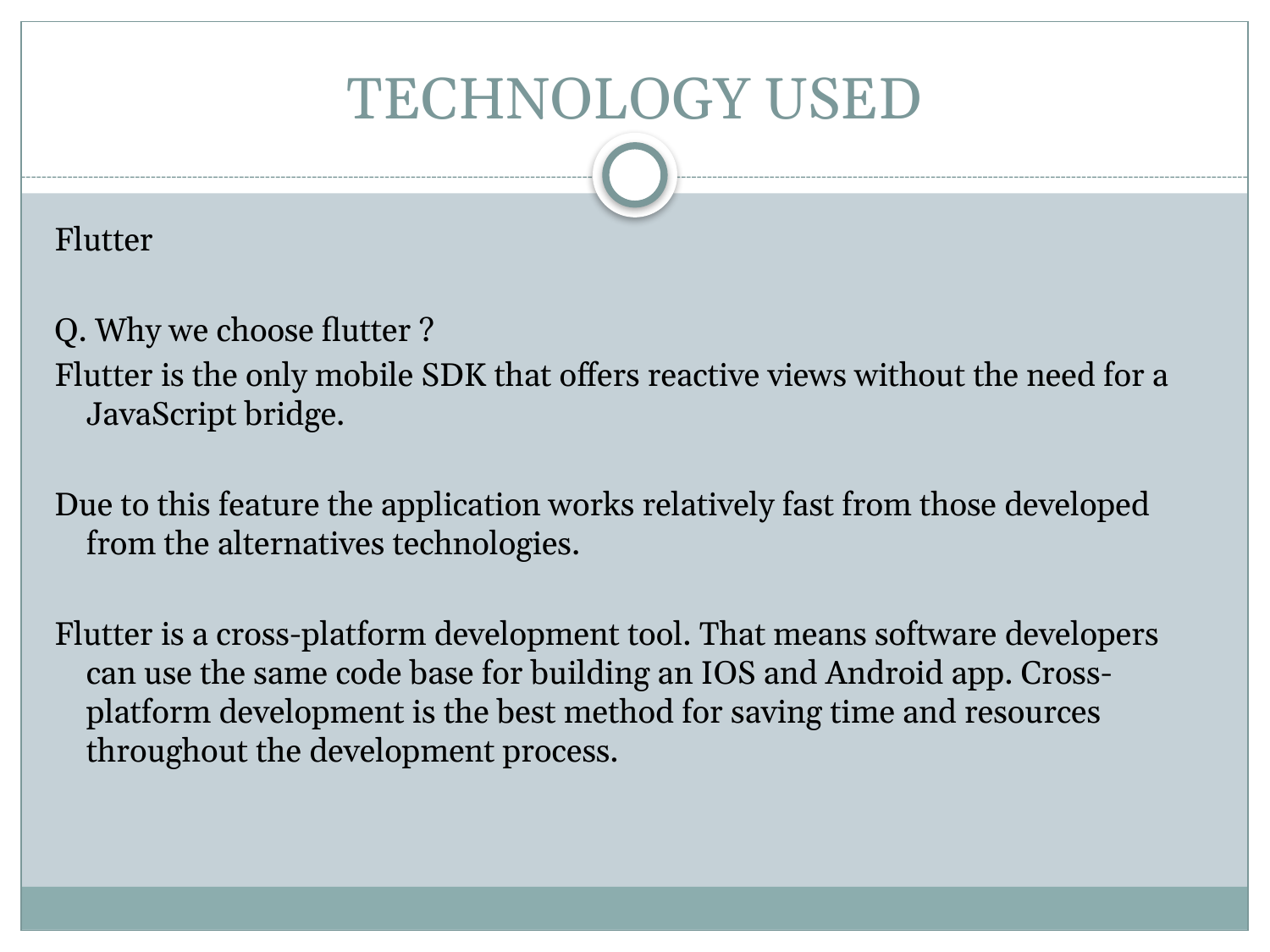

# TECHNOLOGY USED
Flutter

Q. Why we choose flutter ?
Flutter is the only mobile SDK that offers reactive views without the need for a JavaScript bridge.

Due to this feature the application works relatively fast from those developed from the alternatives technologies.

Flutter is a cross-platform development tool. That means software developers can use the same code base for building an IOS and Android app. Cross-platform development is the best method for saving time and resources throughout the development process.